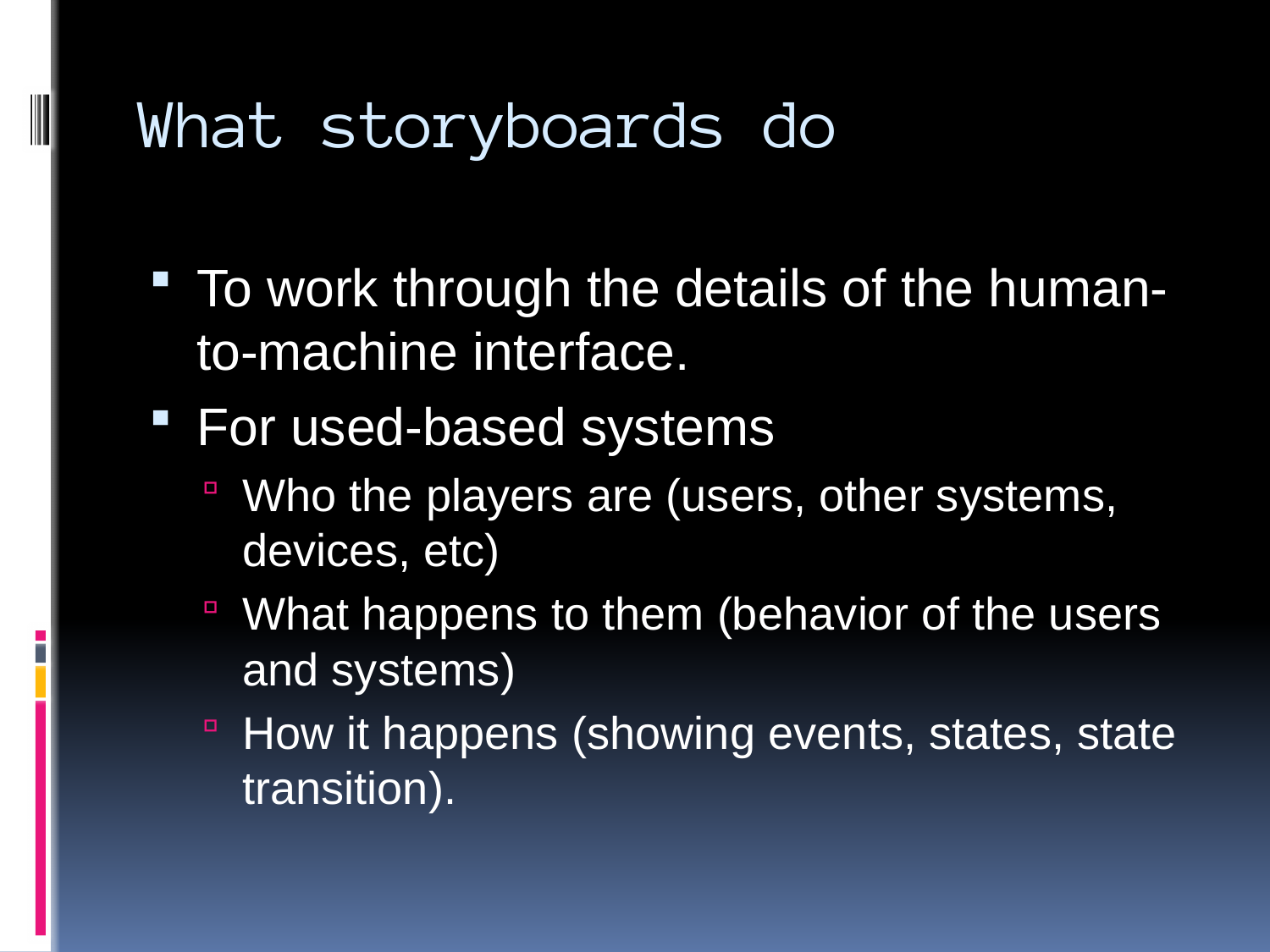

# What storyboards do
To work through the details of the human-to-machine interface.
For used-based systems
Who the players are (users, other systems, devices, etc)
What happens to them (behavior of the users and systems)
How it happens (showing events, states, state transition).